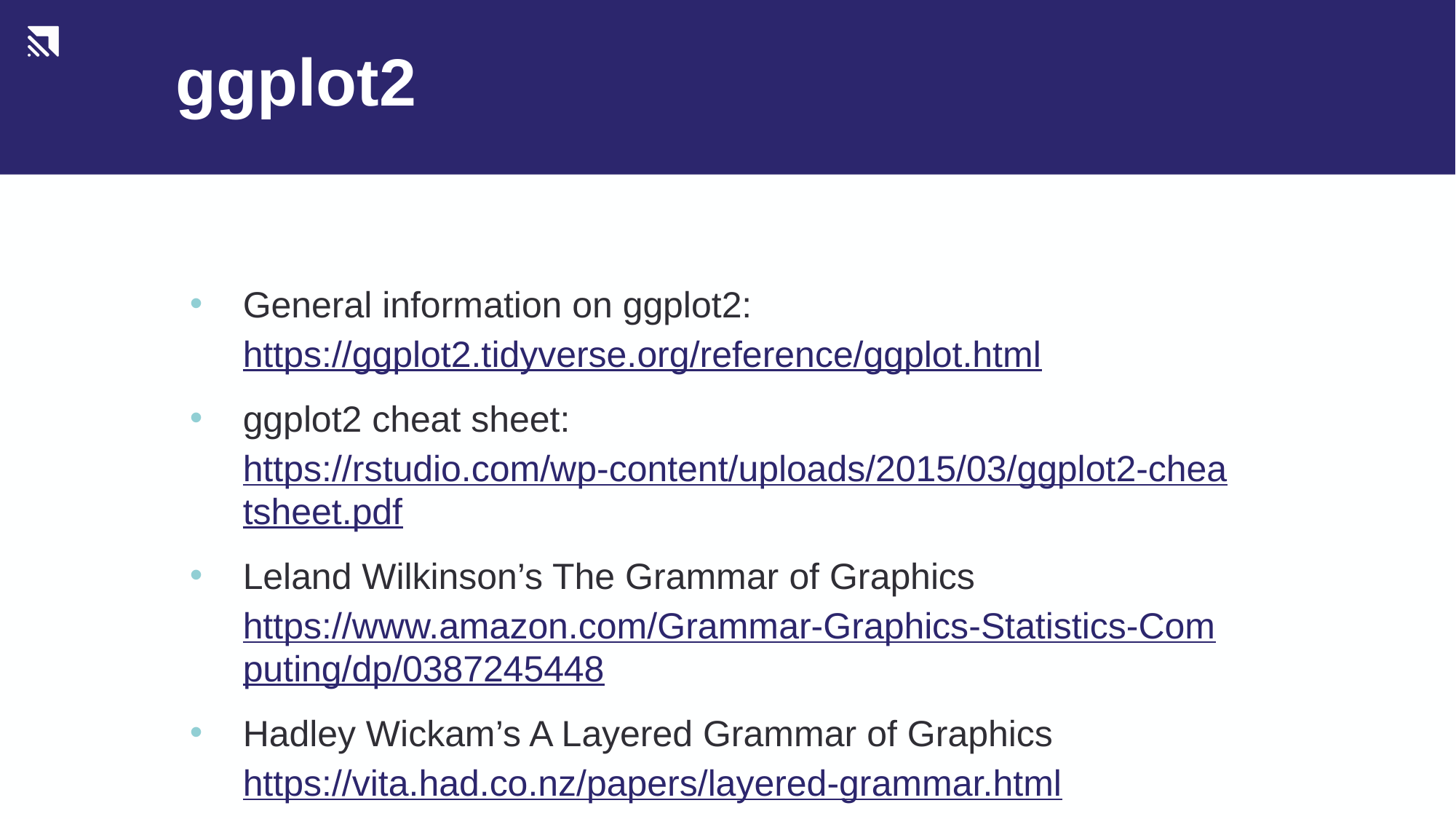

# ggplot2
General information on ggplot2: https://ggplot2.tidyverse.org/reference/ggplot.html
ggplot2 cheat sheet: https://rstudio.com/wp-content/uploads/2015/03/ggplot2-cheatsheet.pdf
Leland Wilkinson’s The Grammar of Graphics https://www.amazon.com/Grammar-Graphics-Statistics-Computing/dp/0387245448
Hadley Wickam’s A Layered Grammar of Graphics https://vita.had.co.nz/papers/layered-grammar.html